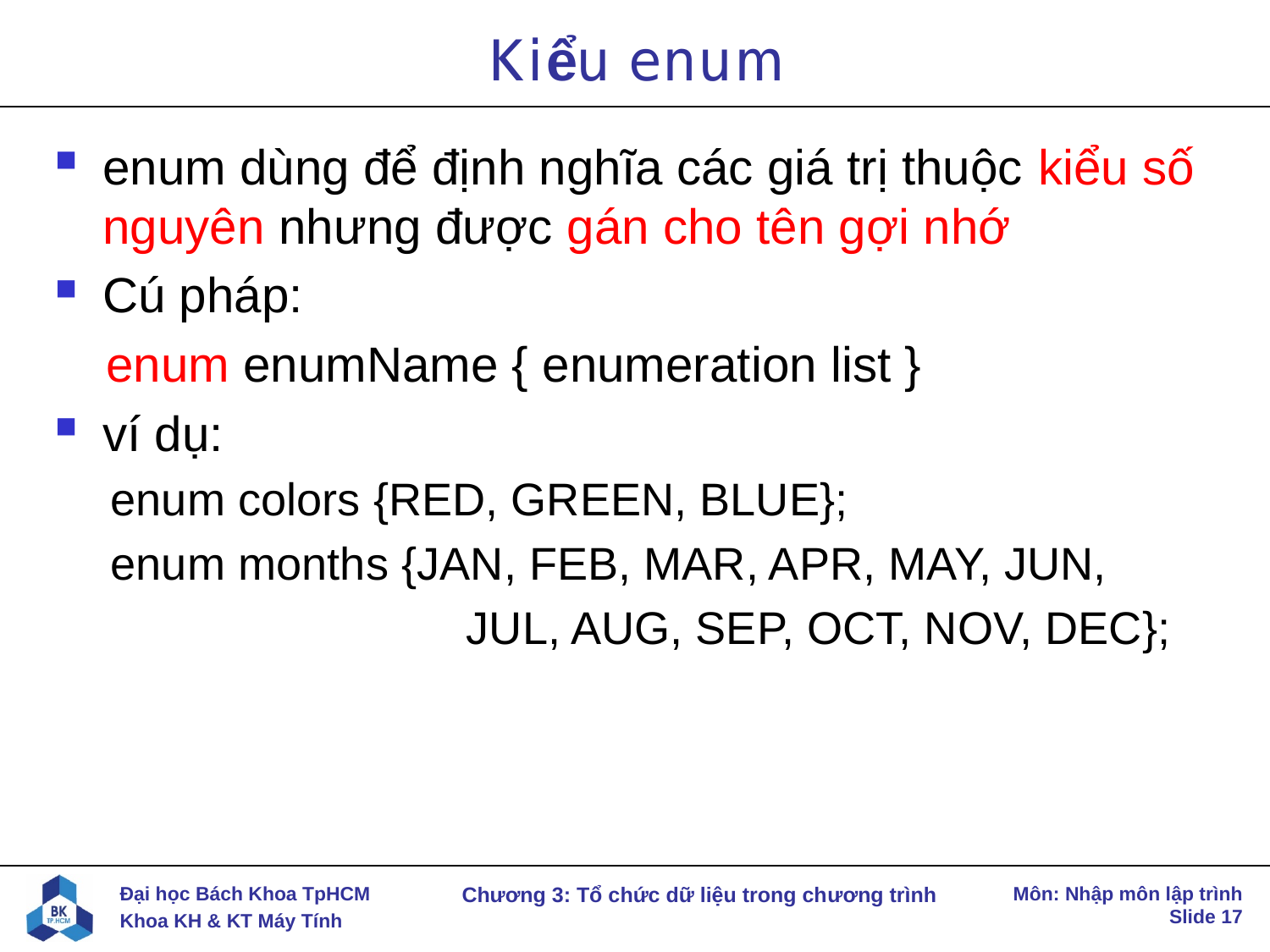

# Kiểu enum
enum dùng để định nghĩa các giá trị thuộc kiểu số nguyên nhưng được gán cho tên gợi nhớ
Cú pháp:
enum enumName { enumeration list }
ví dụ:
enum colors {RED, GREEN, BLUE};
enum months {JAN, FEB, MAR, APR, MAY, JUN,
		        JUL, AUG, SEP, OCT, NOV, DEC};